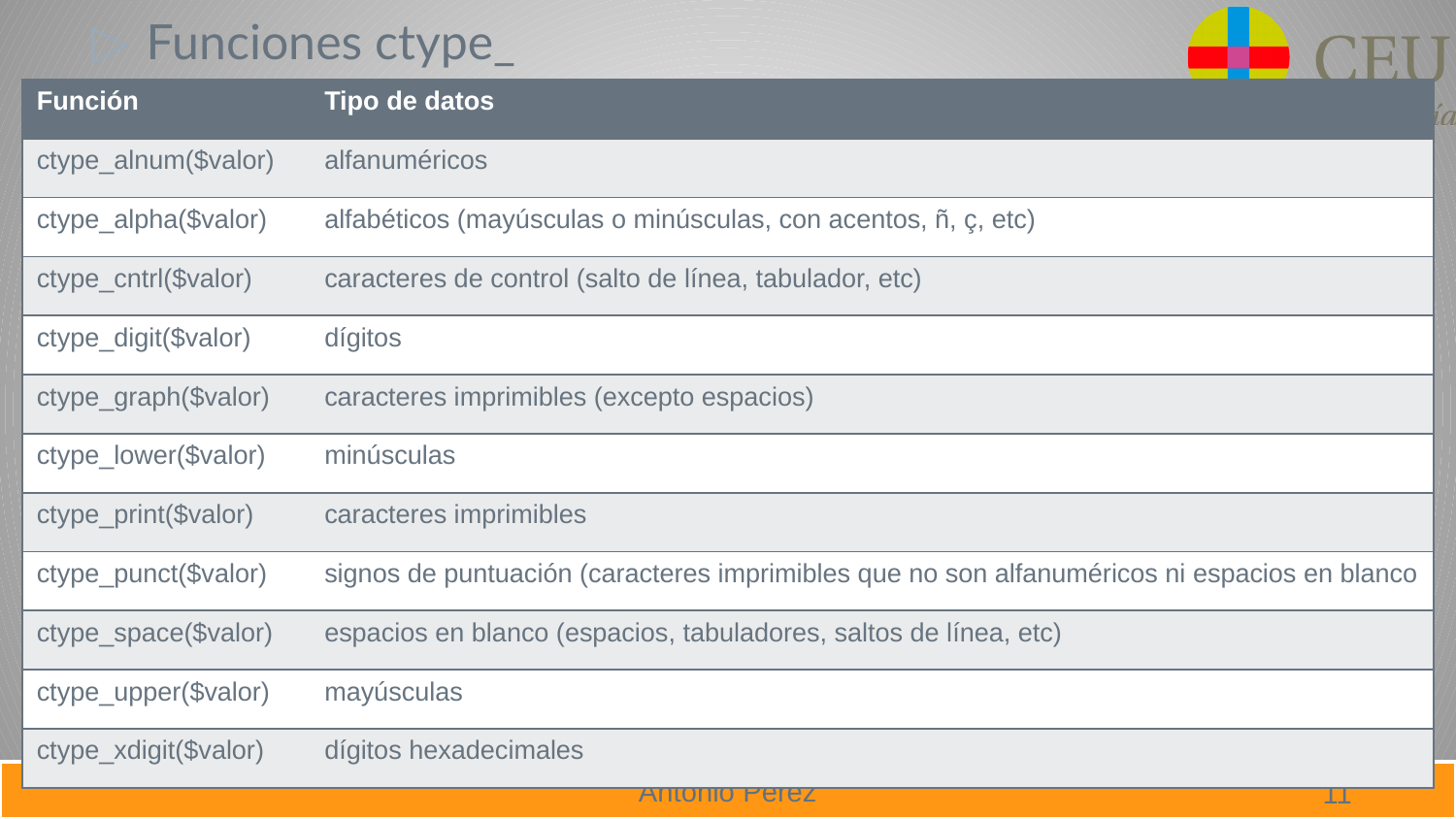

Funciones ctype_
| Función | Tipo de datos |
| --- | --- |
| ctype\_alnum($valor) | alfanuméricos |
| ctype\_alpha($valor) | alfabéticos (mayúsculas o minúsculas, con acentos, ñ, ç, etc) |
| ctype\_cntrl($valor) | caracteres de control (salto de línea, tabulador, etc) |
| ctype\_digit($valor) | dígitos |
| ctype\_graph($valor) | caracteres imprimibles (excepto espacios) |
| ctype\_lower($valor) | minúsculas |
| ctype\_print($valor) | caracteres imprimibles |
| ctype\_punct($valor) | signos de puntuación (caracteres imprimibles que no son alfanuméricos ni espacios en blanco |
| ctype\_space($valor) | espacios en blanco (espacios, tabuladores, saltos de línea, etc) |
| ctype\_upper($valor) | mayúsculas |
| ctype\_xdigit($valor) | dígitos hexadecimales |
11